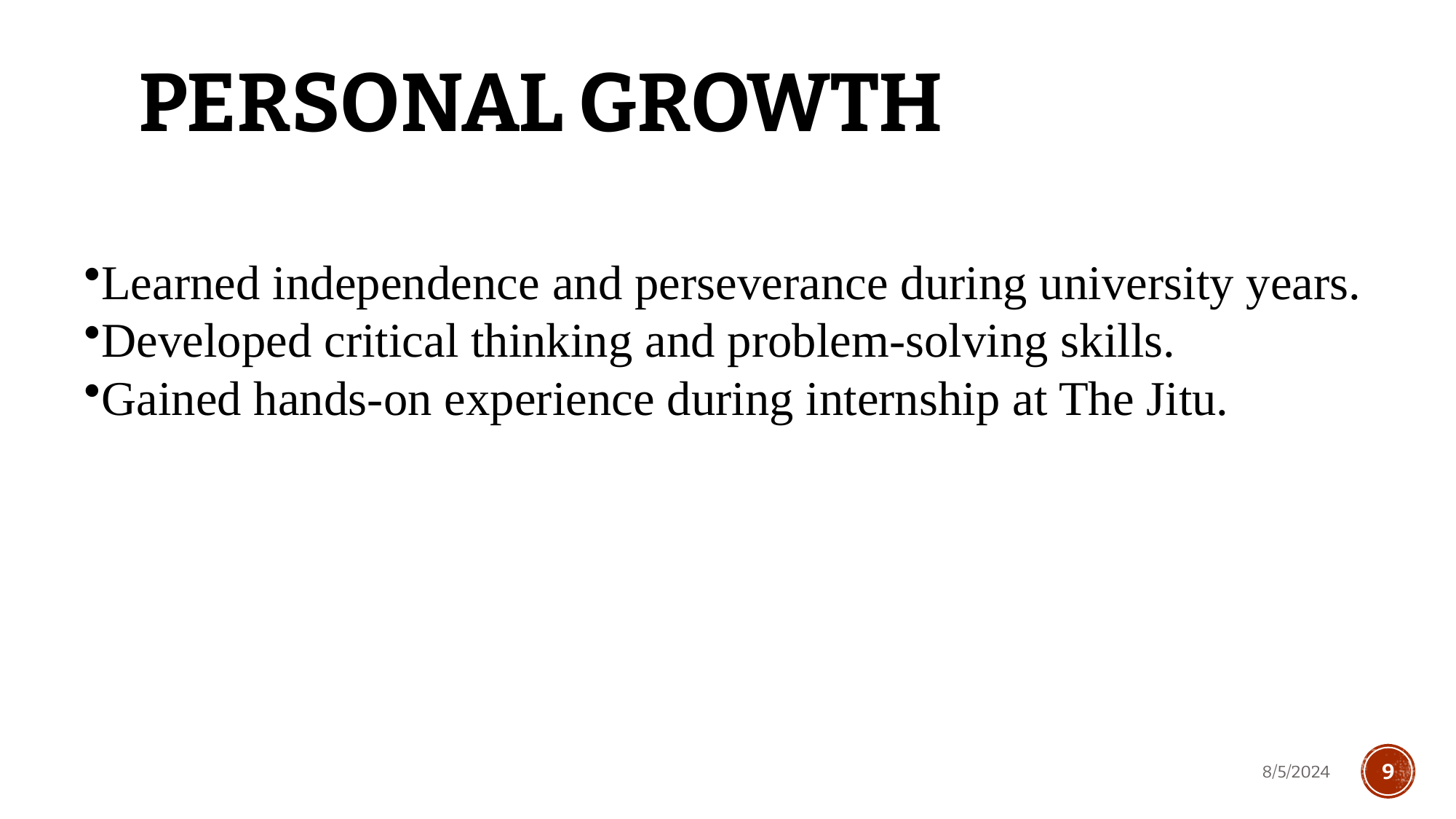

# Personal Growth

Learned independence and perseverance during university years.
Developed critical thinking and problem-solving skills.
Gained hands-on experience during internship at The Jitu.
8/5/2024
9